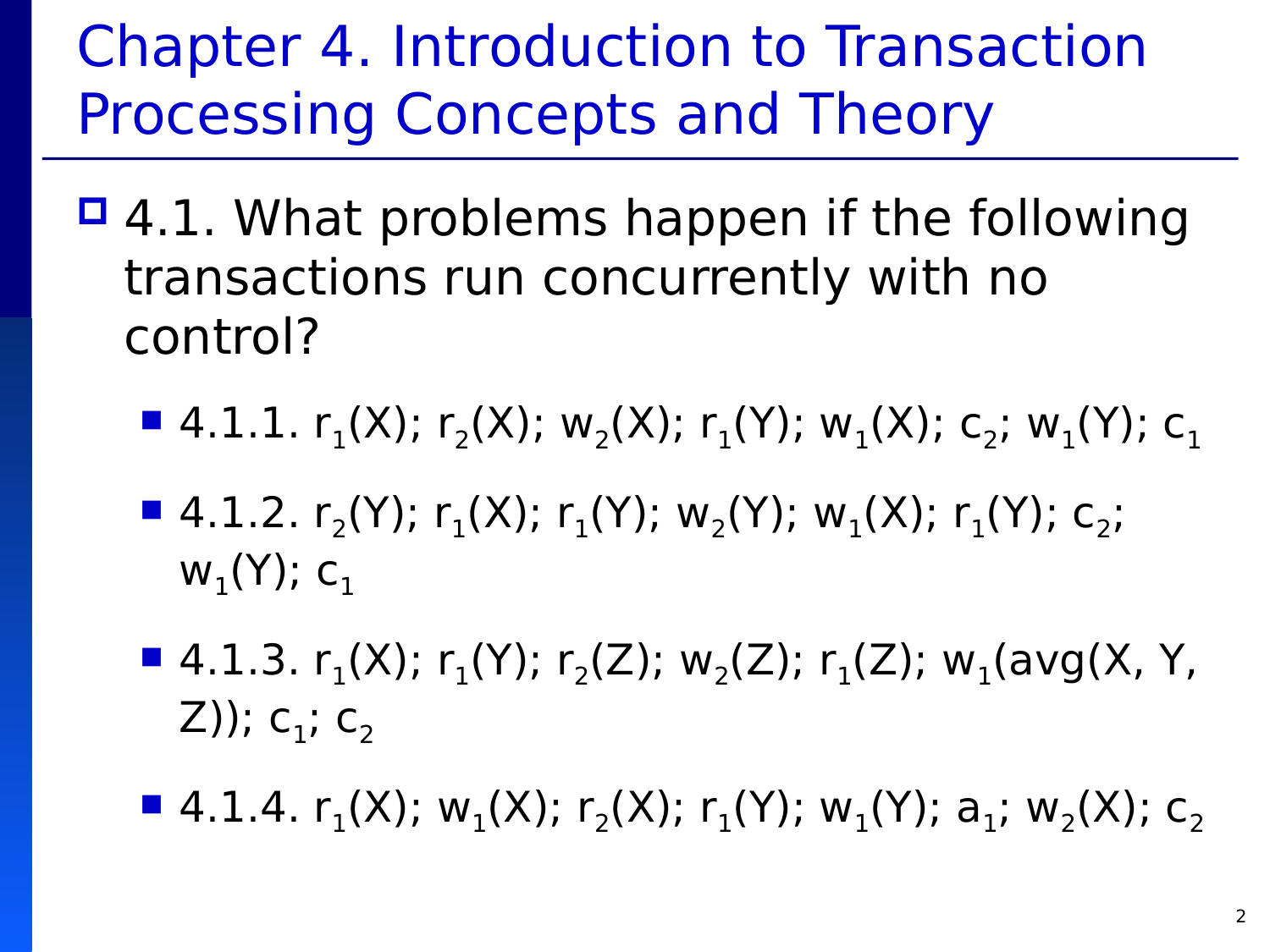

# Chapter 4. Introduction to Transaction Processing Concepts and Theory
4.1. What problems happen if the following transactions run concurrently with no control?
4.1.1. r1(X); r2(X); w2(X); r1(Y); w1(X); c2; w1(Y); c1
4.1.2. r2(Y); r1(X); r1(Y); w2(Y); w1(X); r1(Y); c2; w1(Y); c1
4.1.3. r1(X); r1(Y); r2(Z); w2(Z); r1(Z); w1(avg(X, Y, Z)); c1; c2
4.1.4. r1(X); w1(X); r2(X); r1(Y); w1(Y); a1; w2(X); c2
2